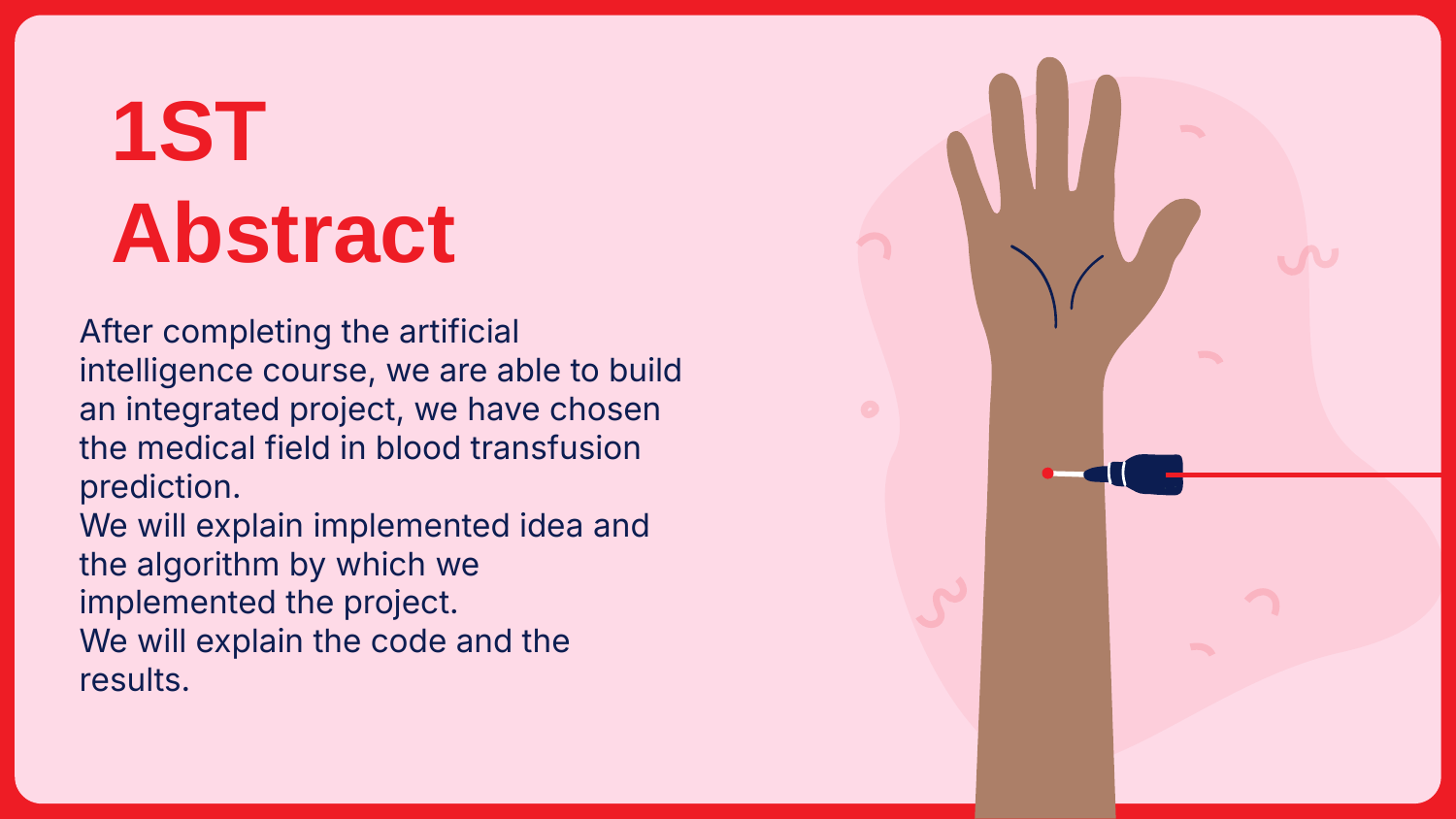

# 1ST Abstract

After completing the artificial intelligence course, we are able to build an integrated project, we have chosen the medical field in blood transfusion prediction.
We will explain implemented idea and the algorithm by which we implemented the project.
We will explain the code and the results.